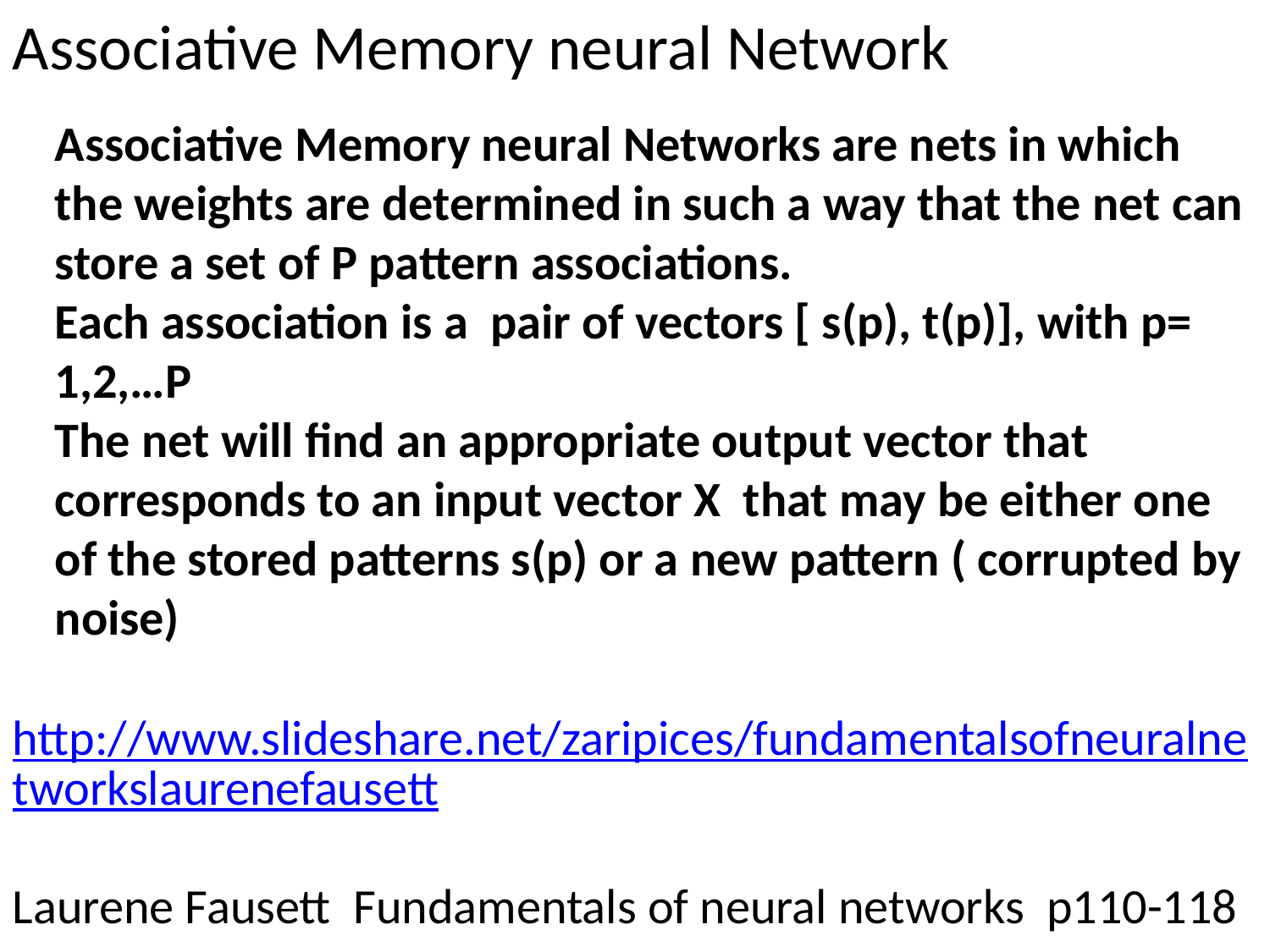

Associative Memory neural Network

Associative Memory neural Networks are nets in which the weights are determined in such a way that the net can store a set of P pattern associations.
Each association is a  pair of vectors [ s(p), t(p)], with p= 1,2,…P
The net will find an appropriate output vector that corresponds to an input vector X  that may be either one of the stored patterns s(p) or a new pattern ( corrupted by noise)
http://www.slideshare.net/zaripices/fundamentalsofneuralnetworkslaurenefausett

Laurene Fausett  Fundamentals of neural networks  p110-118